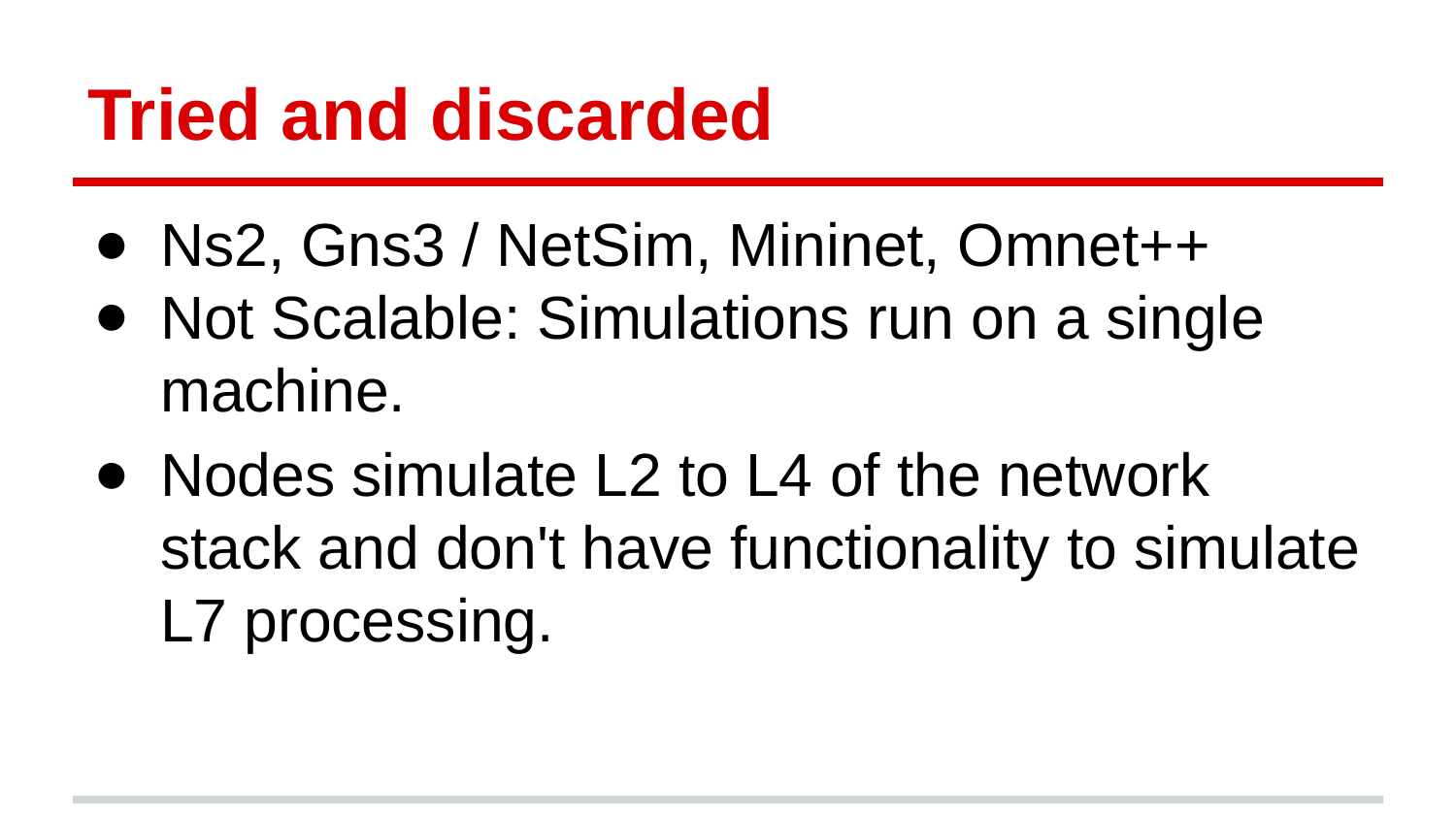

Tried and discarded
Ns2, Gns3 / NetSim, Mininet, Omnet++
Not Scalable: Simulations run on a single machine.
Nodes simulate L2 to L4 of the network stack and don't have functionality to simulate L7 processing.